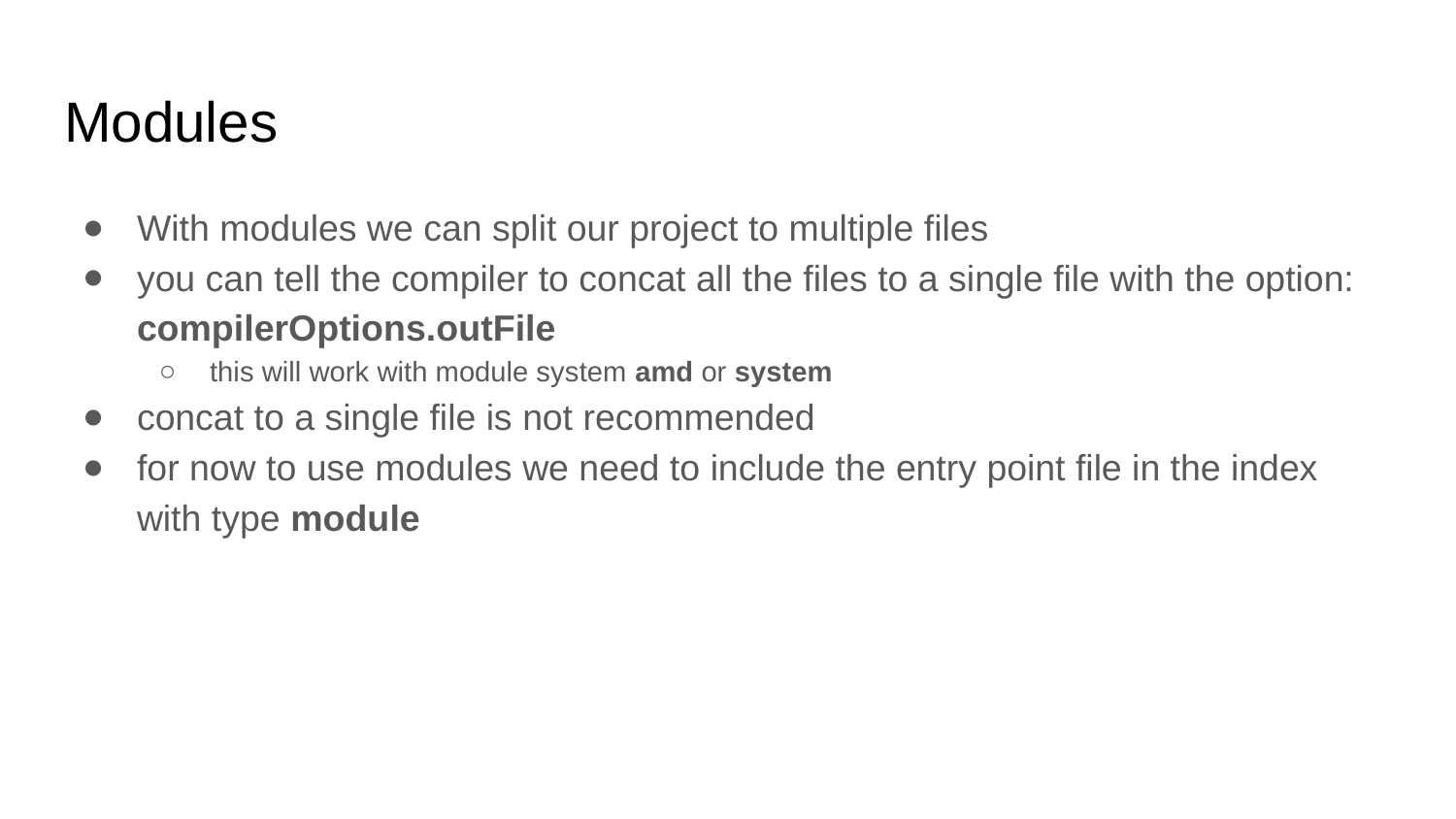

# Modules
With modules we can split our project to multiple files
you can tell the compiler to concat all the files to a single file with the option: compilerOptions.outFile
this will work with module system amd or system
concat to a single file is not recommended
for now to use modules we need to include the entry point file in the index with type module